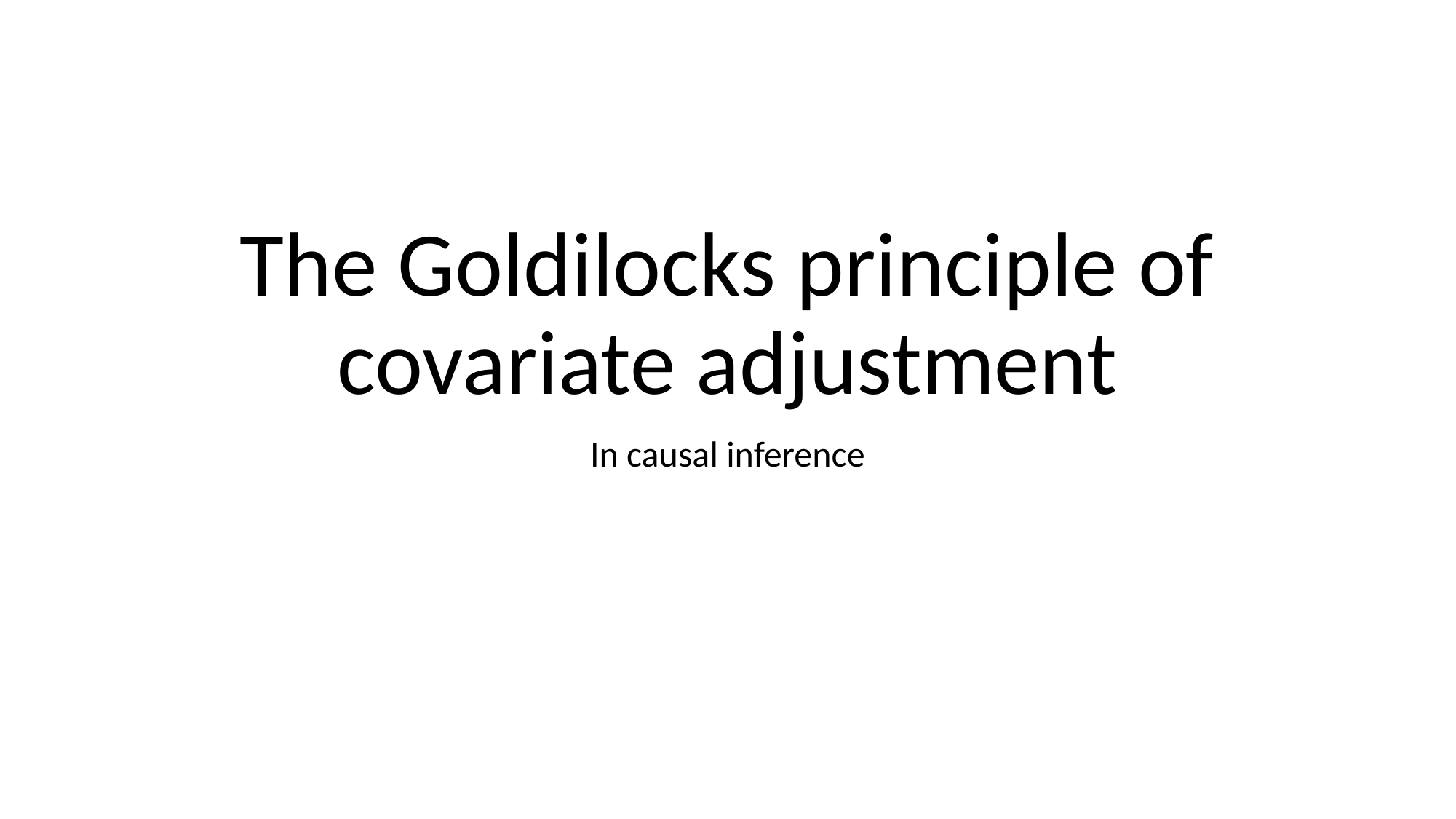

# The Goldilocks principle of covariate adjustment
In causal inference